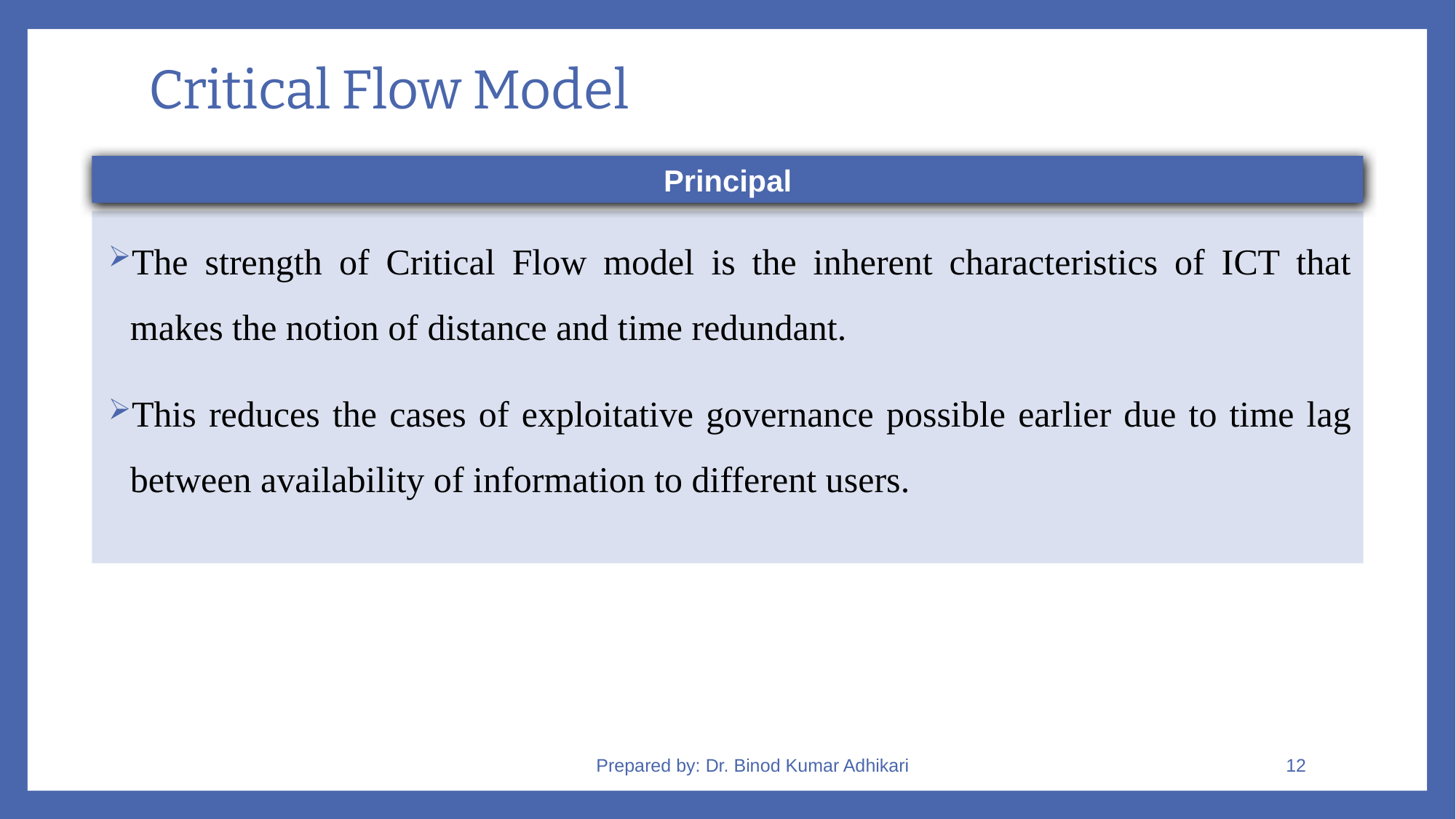

# Critical Flow Model
Principal
The strength of Critical Flow model is the inherent characteristics of ICT that makes the notion of distance and time redundant.
This reduces the cases of exploitative governance possible earlier due to time lag between availability of information to different users.
Prepared by: Dr. Binod Kumar Adhikari
12